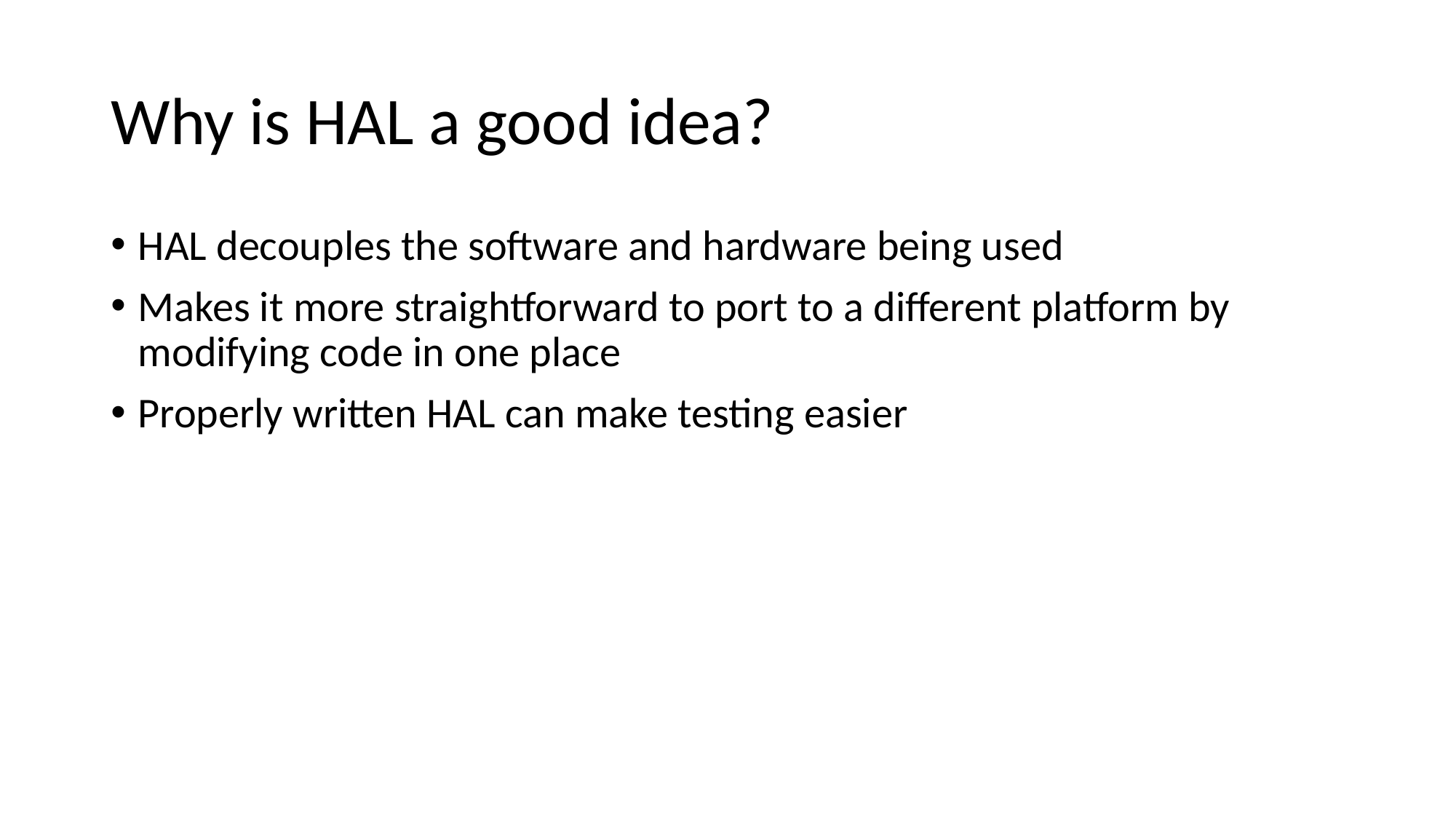

# Why is HAL a good idea?
HAL decouples the software and hardware being used
Makes it more straightforward to port to a different platform by modifying code in one place
Properly written HAL can make testing easier